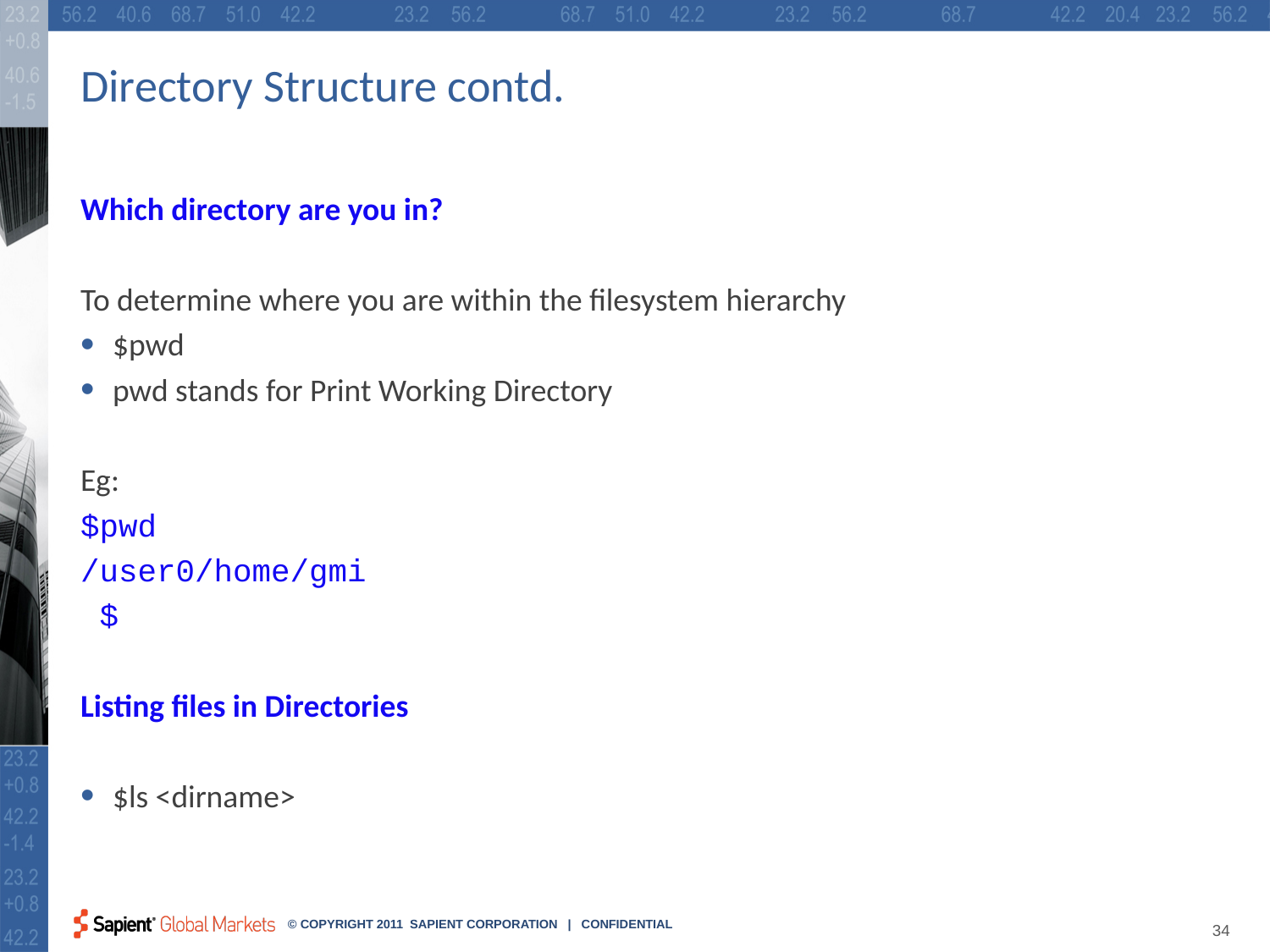

# Directory Structure contd.

Which directory are you in?

To determine where you are within the filesystem hierarchy
$pwd
pwd stands for Print Working Directory

Eg:
$pwd
/user0/home/gmi
 $

Listing files in Directories

$ls <dirname>